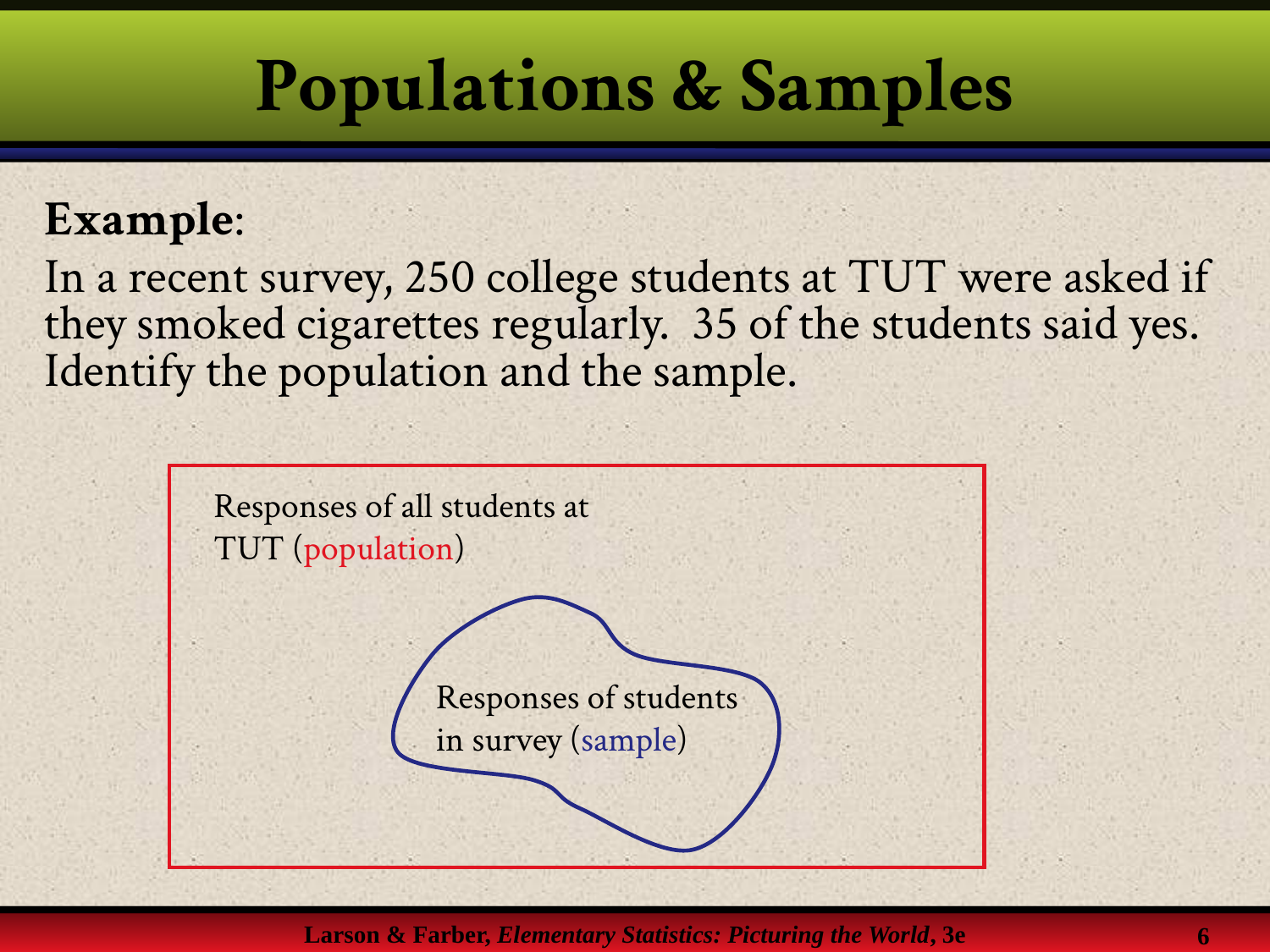

# Populations & Samples
Example:
In a recent survey, 250 college students at TUT were asked if they smoked cigarettes regularly.  35 of the students said yes.  Identify the population and the sample.

Responses of all students at TUT (population)

Responses of students in survey (sample)